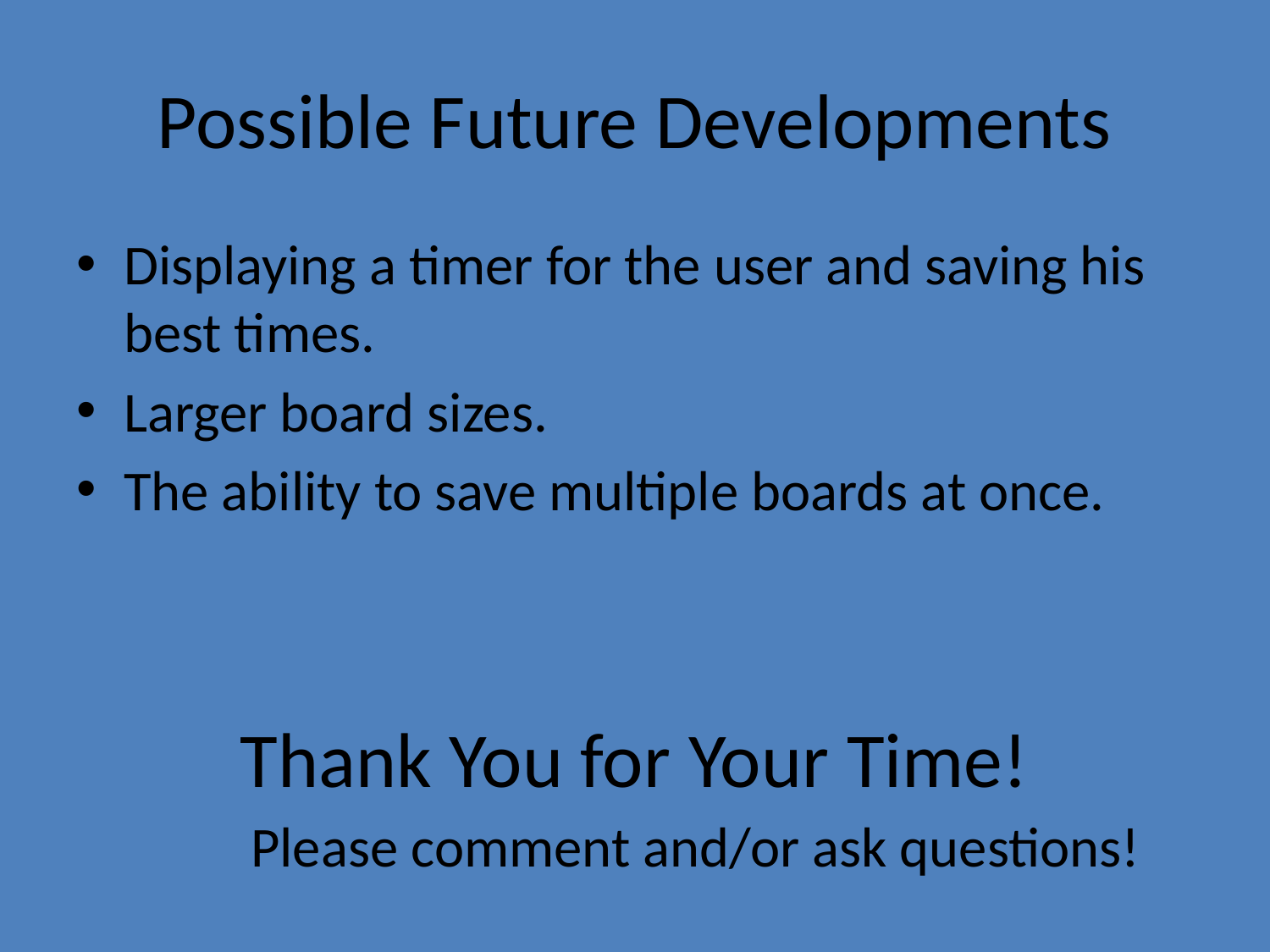

# Possible Future Developments
Displaying a timer for the user and saving his best times.
Larger board sizes.
The ability to save multiple boards at once.

Thank You for Your Time!
		Please comment and/or ask questions!